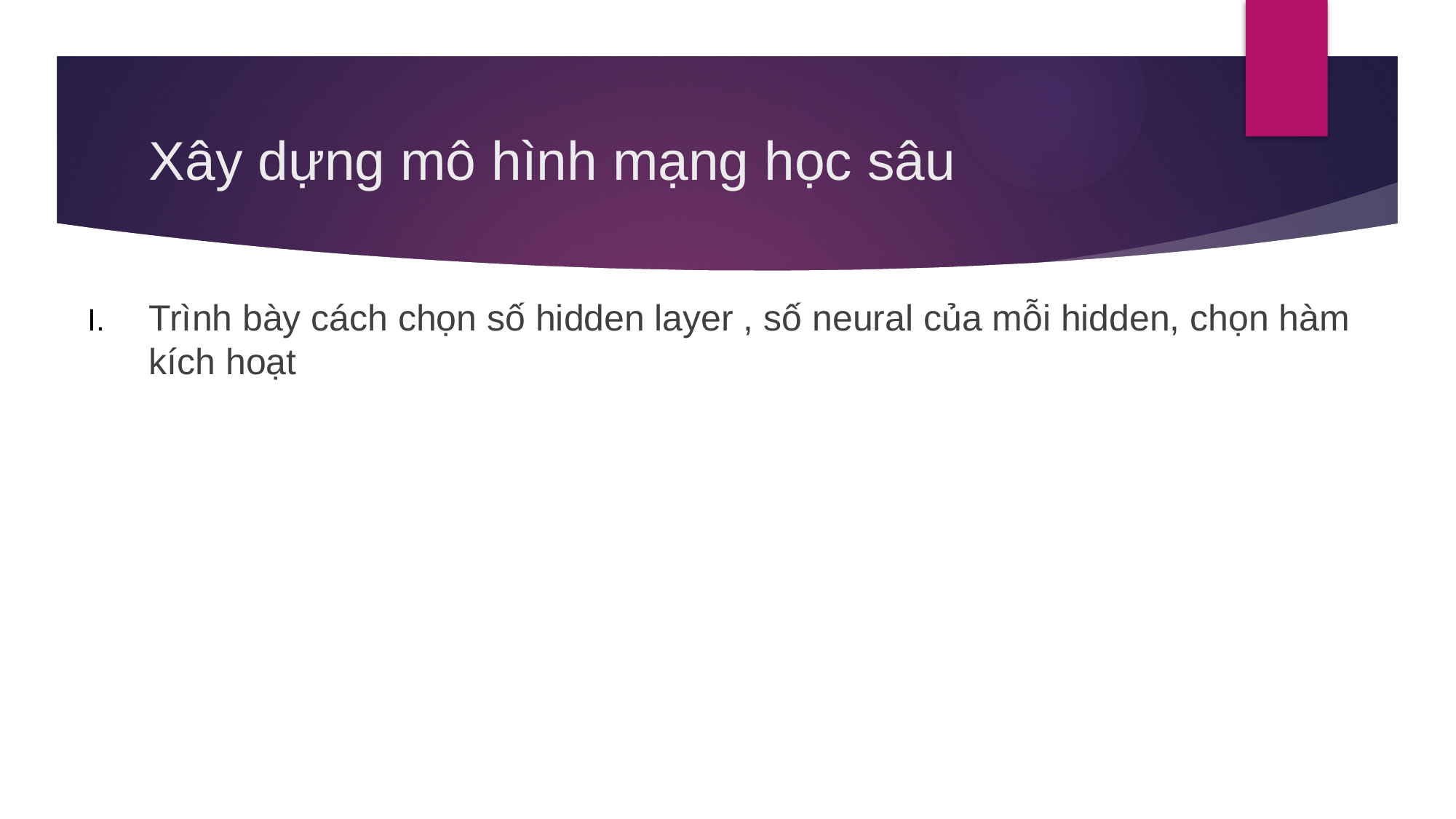

# Xây dựng mô hình mạng học sâu
Trình bày cách chọn số hidden layer , số neural của mỗi hidden, chọn hàm kích hoạt